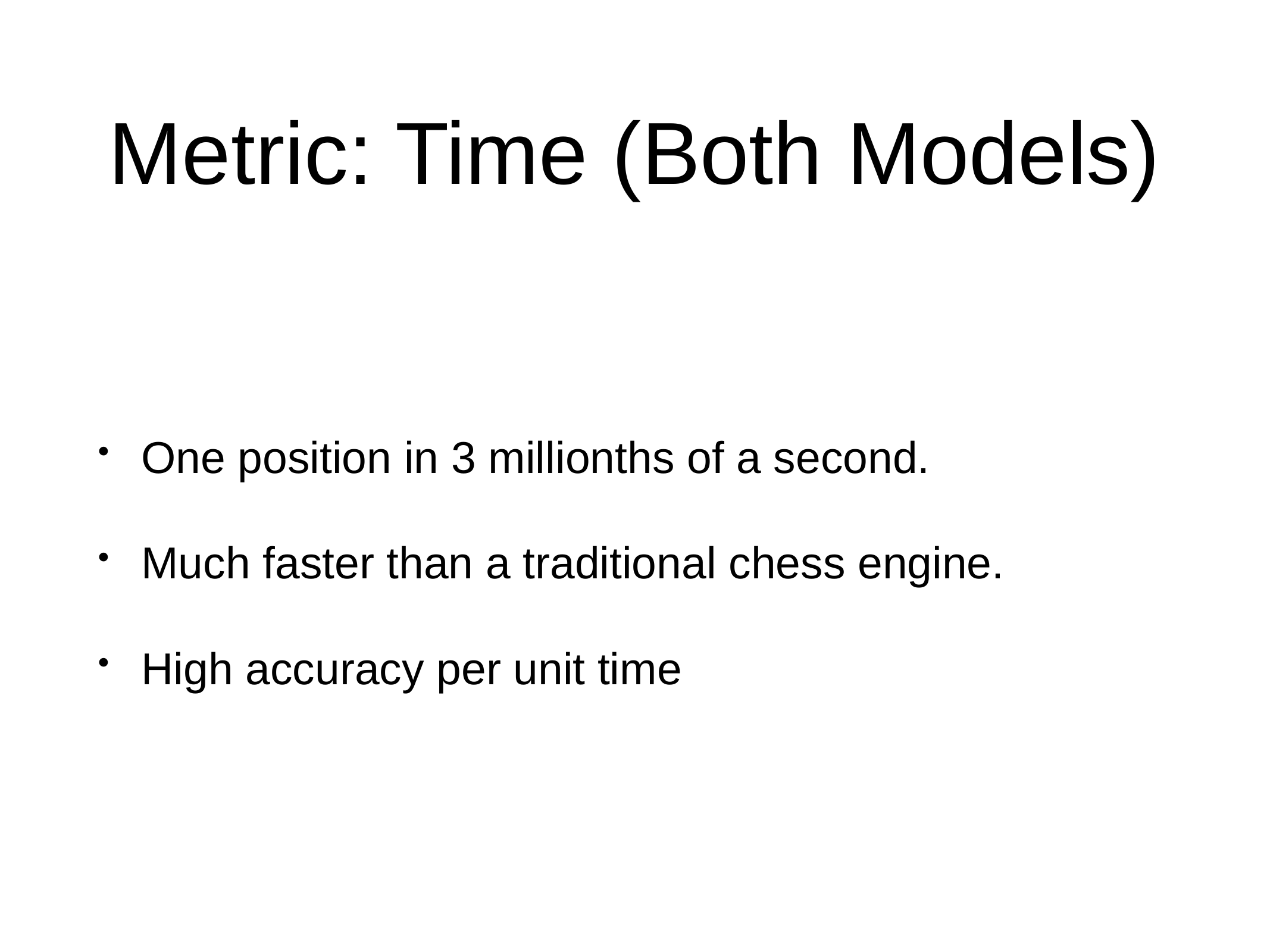

# Metric: Time (Both Models)
One position in 3 millionths of a second.
Much faster than a traditional chess engine.
High accuracy per unit time